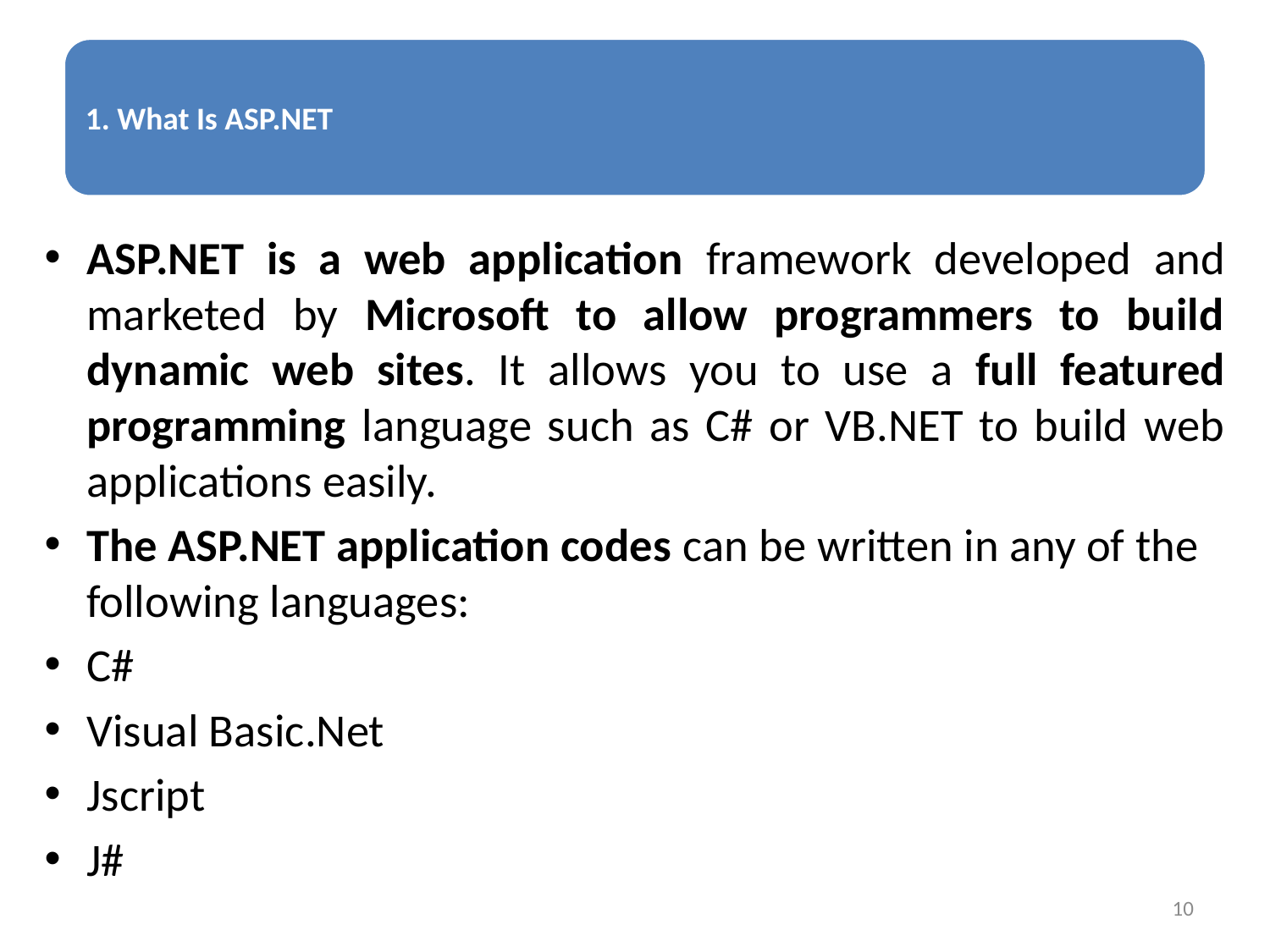

1. What Is ASP.NET
ASP.NET is a web application framework developed and marketed by Microsoft to allow programmers to build dynamic web sites. It allows you to use a full featured programming language such as C# or VB.NET to build web applications easily.
The ASP.NET application codes can be written in any of the following languages:
C#
Visual Basic.Net
Jscript
J#

10